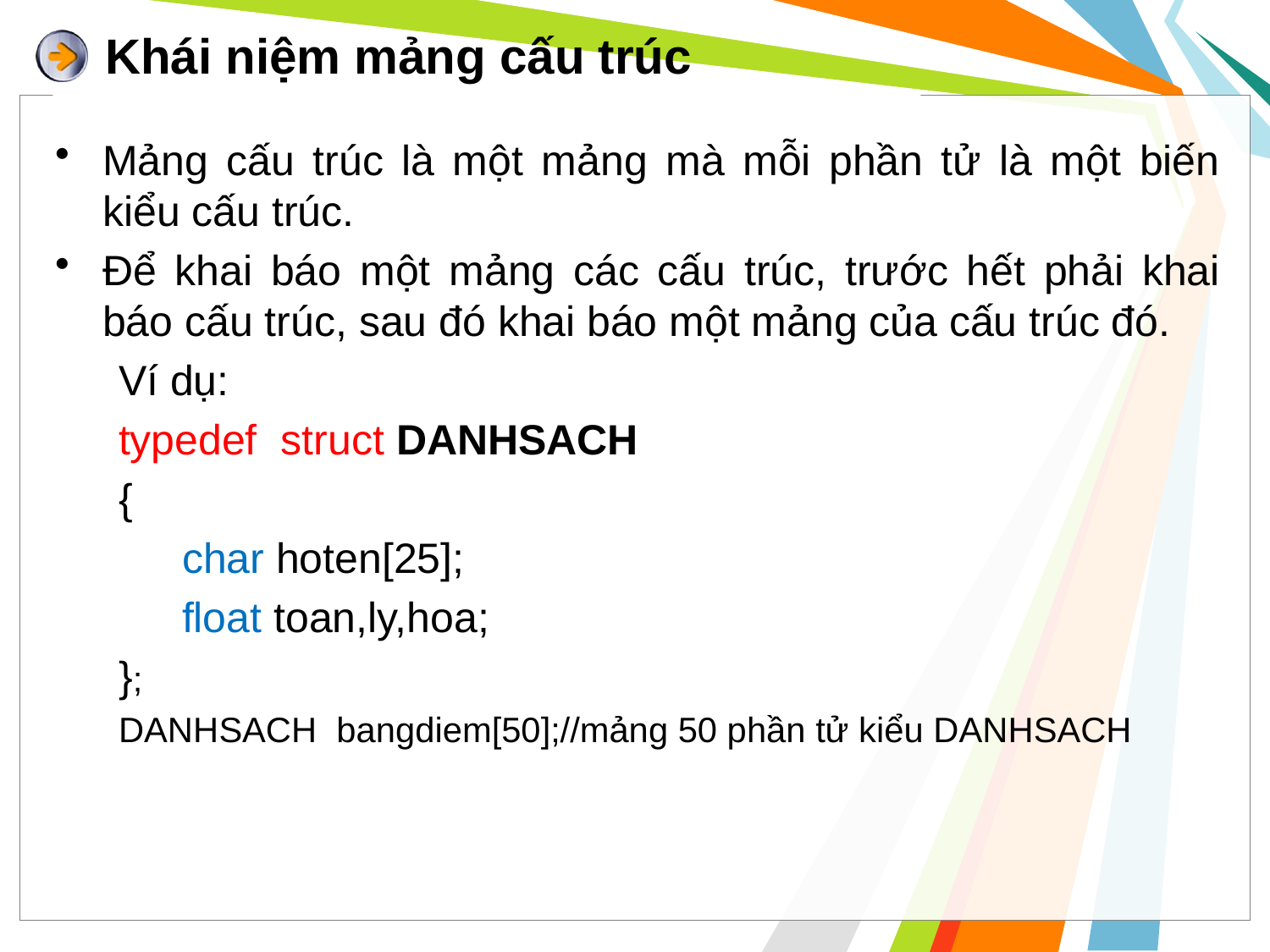

# Khái niệm mảng cấu trúc
Mảng cấu trúc là một mảng mà mỗi phần tử là một biến kiểu cấu trúc.
Để khai báo một mảng các cấu trúc, trước hết phải khai báo cấu trúc, sau đó khai báo một mảng của cấu trúc đó.
Ví dụ:
typedef  struct DANHSACH
{
	char hoten[25];
	float toan,ly,hoa;
};
DANHSACH  bangdiem[50];//mảng 50 phần tử kiểu DANHSACH